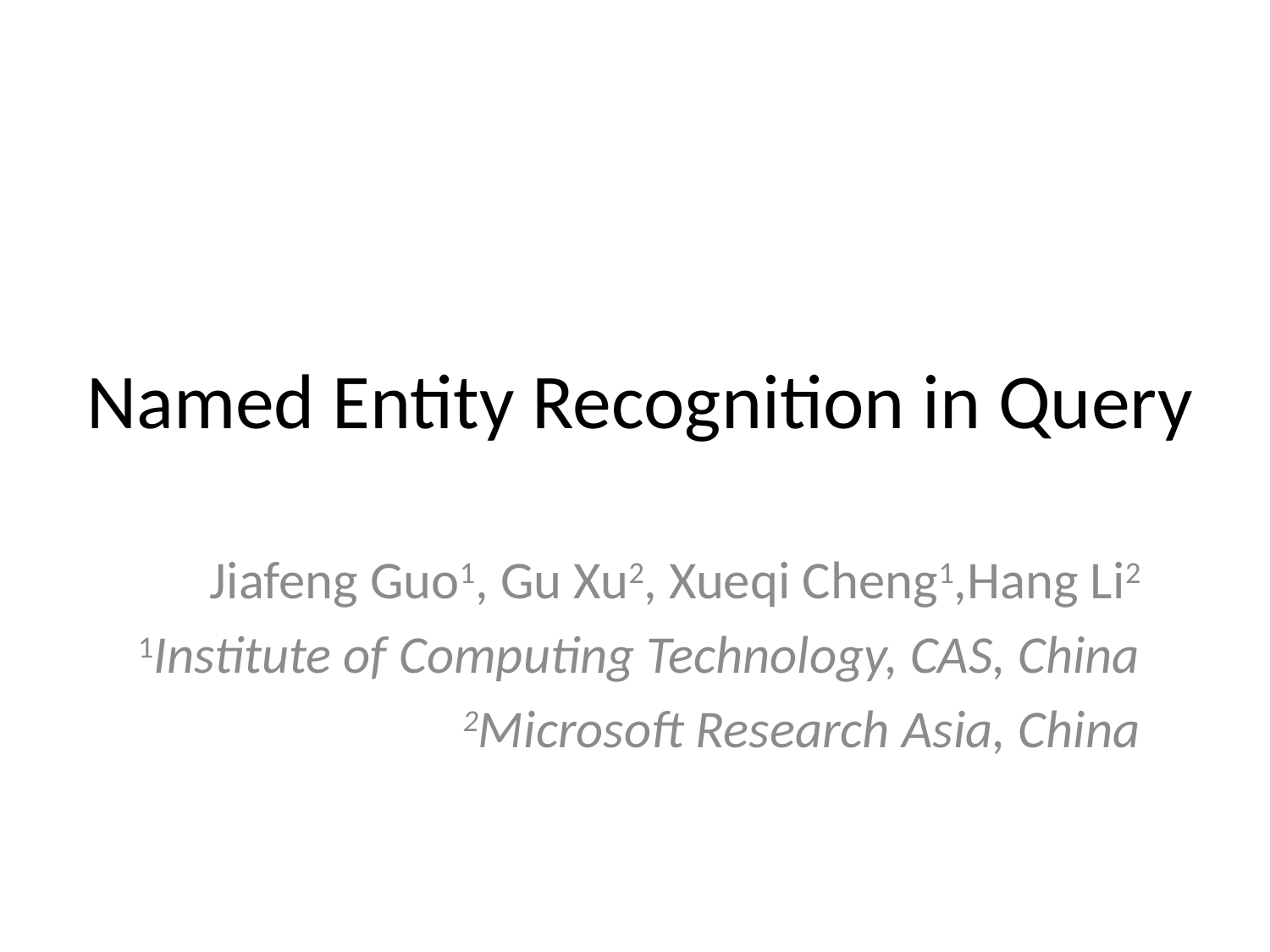

# Named Entity Recognition in Query
Jiafeng Guo1, Gu Xu2, Xueqi Cheng1,Hang Li2
1Institute of Computing Technology, CAS, China
2Microsoft Research Asia, China